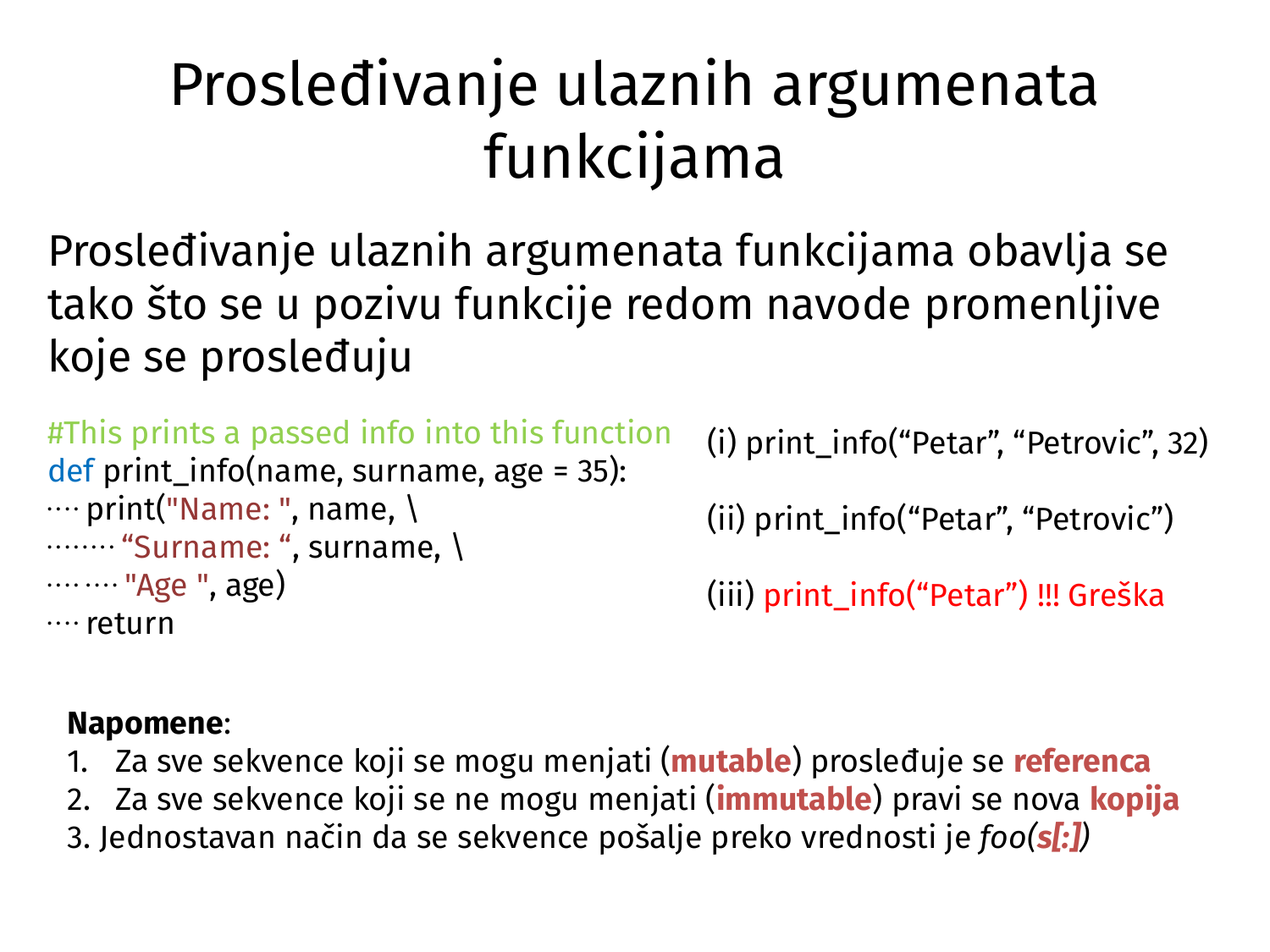

# Prosleđivanje ulaznih argumenata funkcijama
Prosleđivanje ulaznih argumenata funkcijama obavlja se tako što se u pozivu funkcije redom navode promenljive koje se prosleđuju

#This prints a passed info into this function
def print_info(name, surname, age = 35):
. . . . print("Name: ", name, \
. . . . . . . . “Surname: “, surname, \
. . . . . . . . "Age ", age)
. . . . return
(i) print_info(“Petar”, “Petrovic”, 32)

(ii) print_info(“Petar”, “Petrovic”)

(iii) print_info(“Petar”) !!! Greška
Napomene:
Za sve sekvence koji se mogu menjati (mutable) prosleđuje se referenca
Za sve sekvence koji se ne mogu menjati (immutable) pravi se nova kopija
3. Jednostavan način da se sekvence pošalje preko vrednosti je foo(s[:])